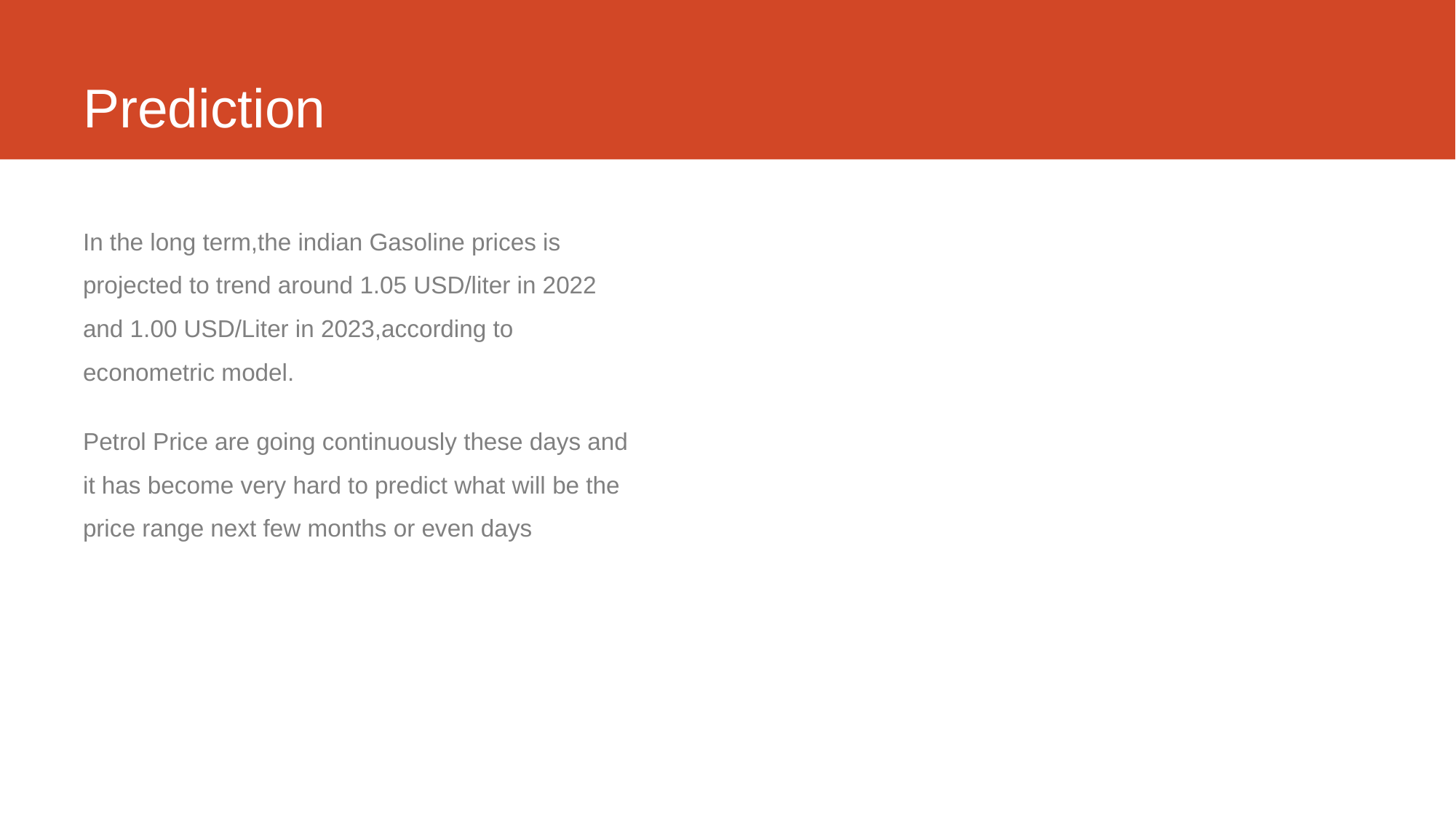

# Prediction
In the long term,the indian Gasoline prices is projected to trend around 1.05 USD/liter in 2022 and 1.00 USD/Liter in 2023,according to econometric model.
Petrol Price are going continuously these days and it has become very hard to predict what will be the price range next few months or even days